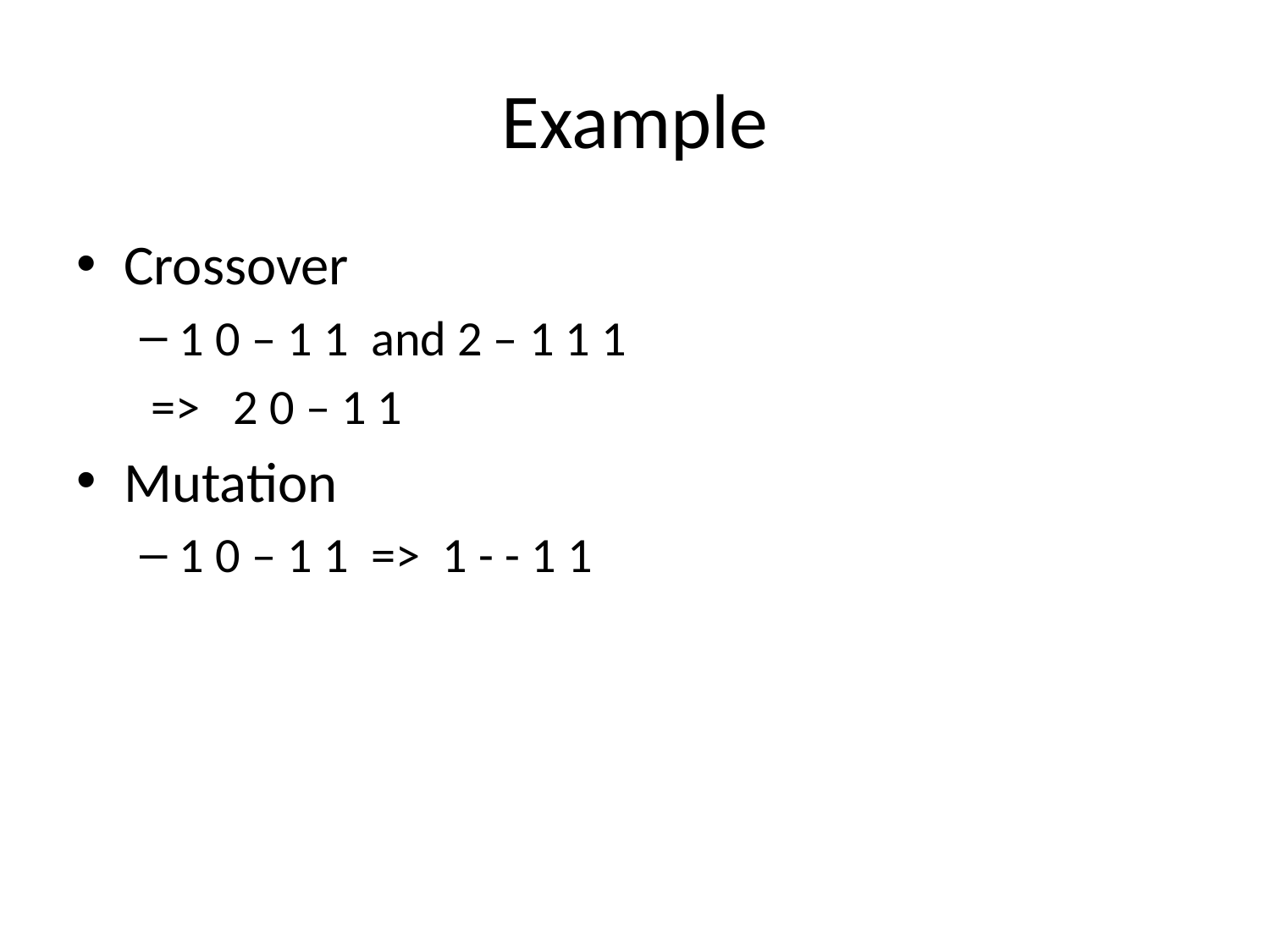

# Example
Crossover
1 0 – 1 1  and 2 – 1 1 1
 =>   2 0 – 1 1
Mutation
1 0 – 1 1  =>  1 - - 1 1